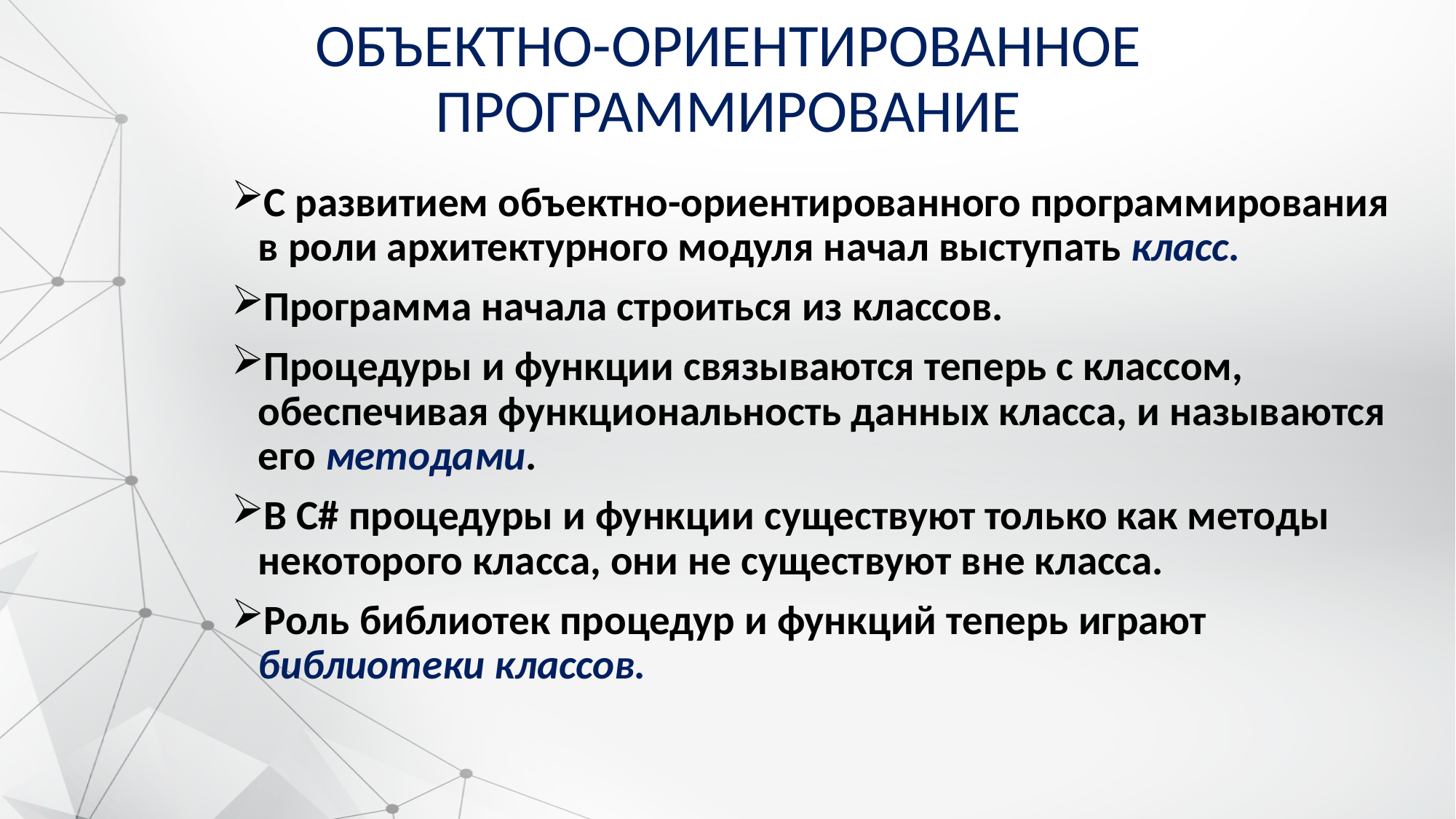

# ОБЪЕКТНО-ОРИЕНТИРОВАННОЕ ПРОГРАММИРОВАНИЕ
С развитием объектно-ориентированного программирования в роли архитектурного модуля начал выступать класс.
Программа начала строиться из классов.
Процедуры и функции связываются теперь с классом, обеспечивая функциональность данных класса, и называются его методами.
В C# процедуры и функции существуют только как методы некоторого класса, они не существуют вне класса.
Роль библиотек процедур и функций теперь играют библиотеки классов.